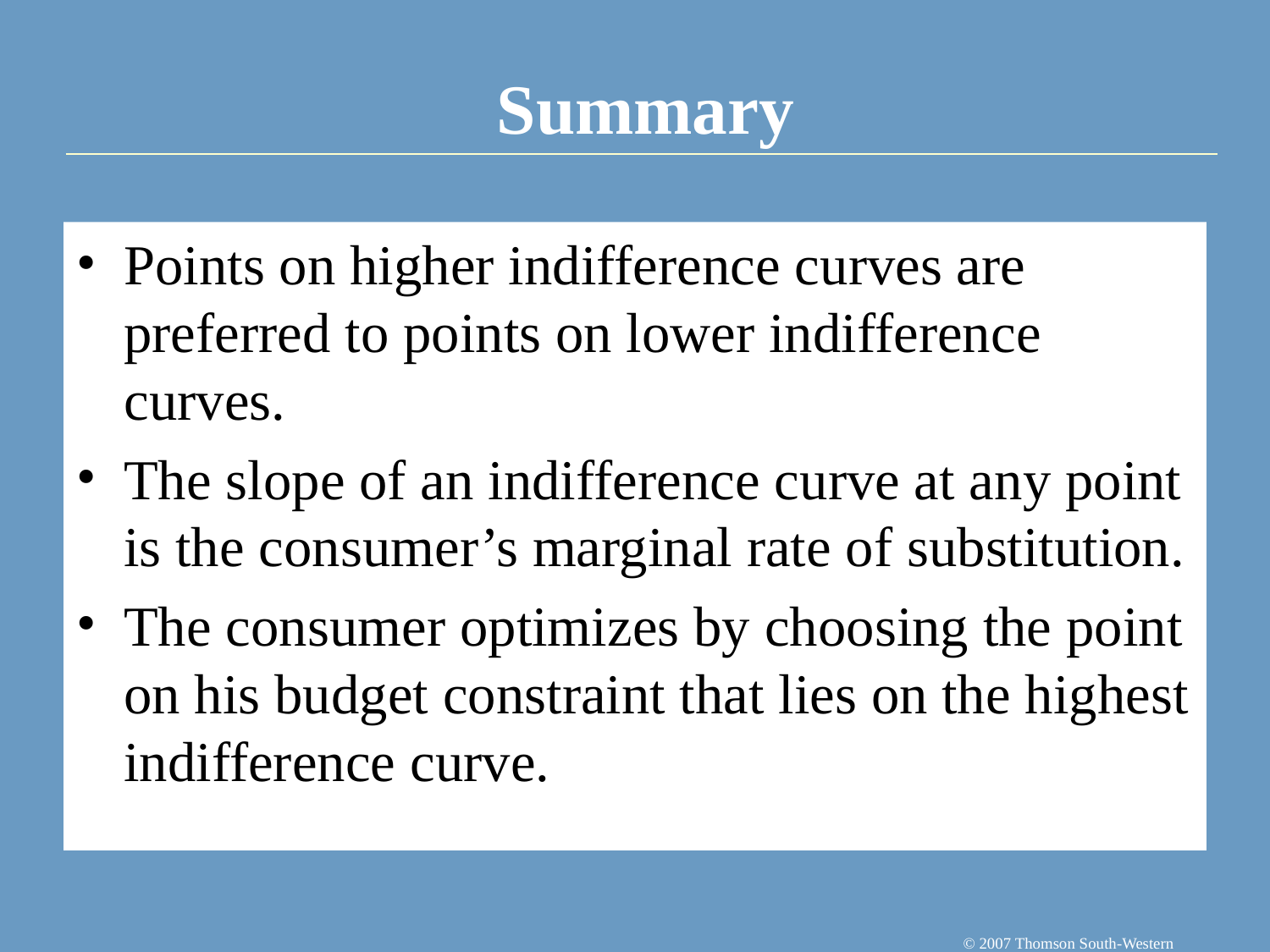

Points on higher indifference curves are preferred to points on lower indifference curves.
The slope of an indifference curve at any point is the consumer’s marginal rate of substitution.
The consumer optimizes by choosing the point on his budget constraint that lies on the highest indifference curve.